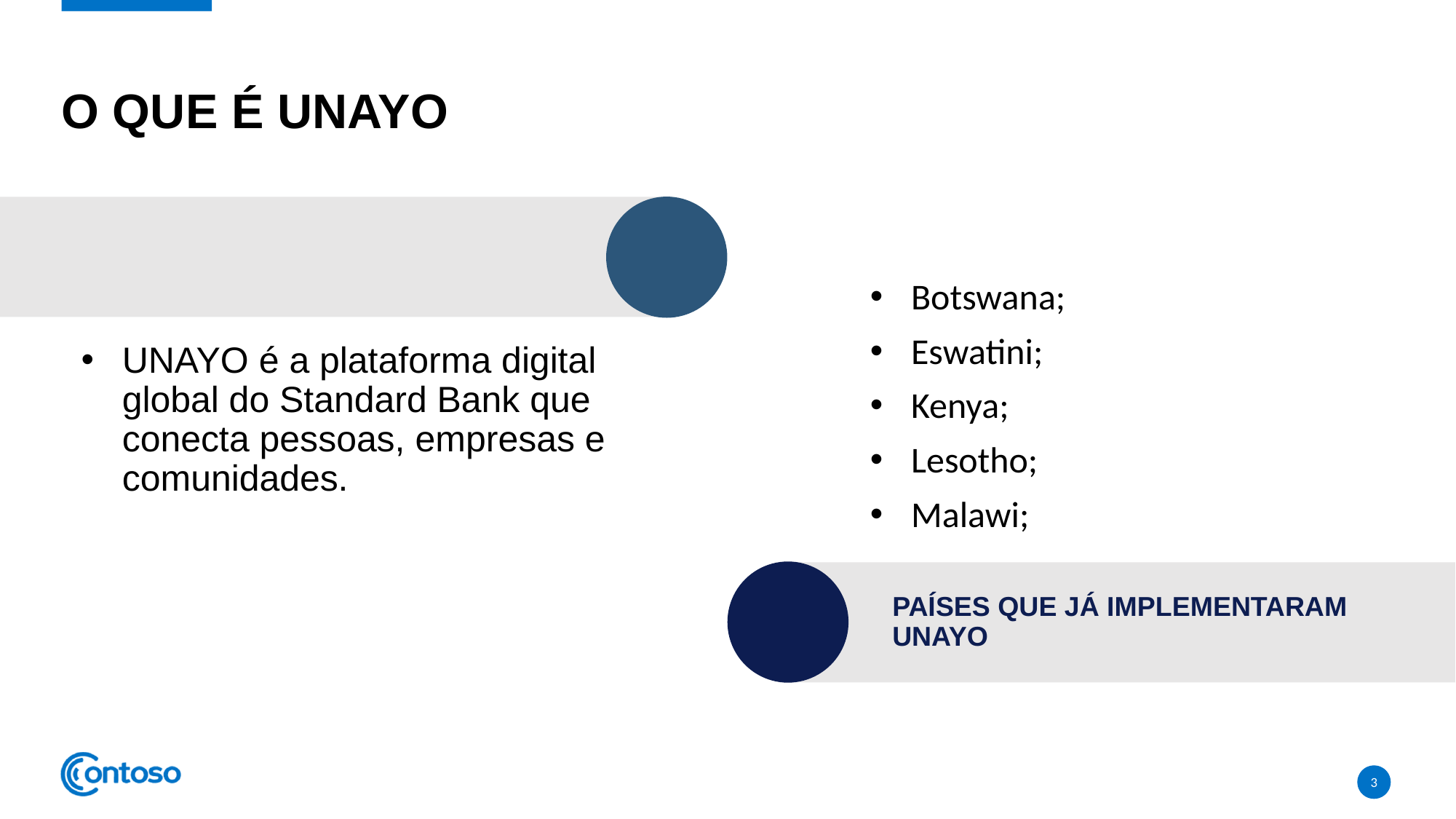

# O que é UNAYO
Botswana;
Eswatini;
Kenya;
Lesotho;
Malawi;
UNAYO é a plataforma digital global do Standard Bank que conecta pessoas, empresas e comunidades.
Países que já implementaram unayo
3